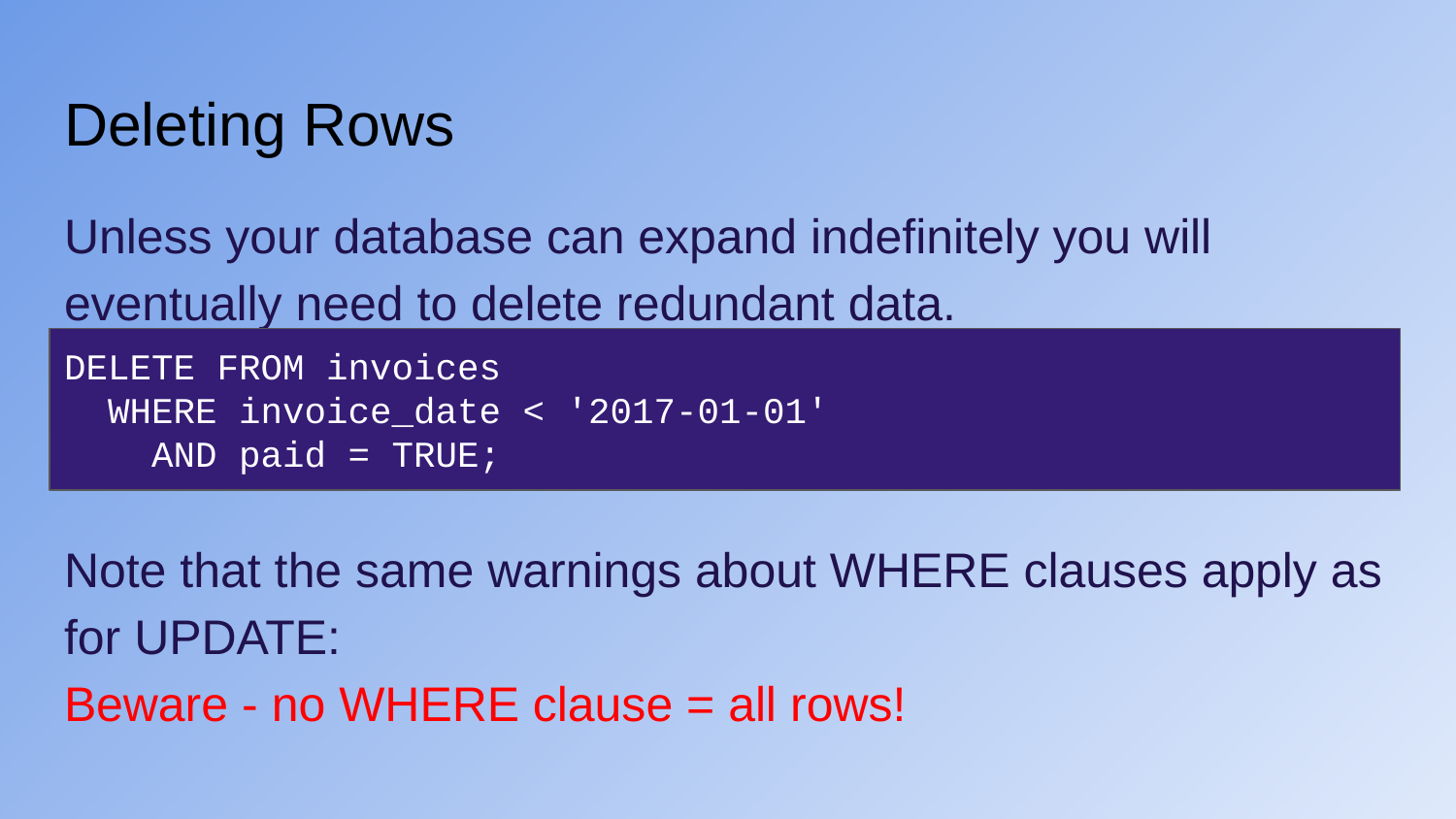

# Deleting Rows
Unless your database can expand indefinitely you will eventually need to delete redundant data.

Note that the same warnings about WHERE clauses apply as for UPDATE:
Beware - no WHERE clause = all rows!
DELETE FROM invoices
  WHERE invoice_date < '2017-01-01'
    AND paid = TRUE;